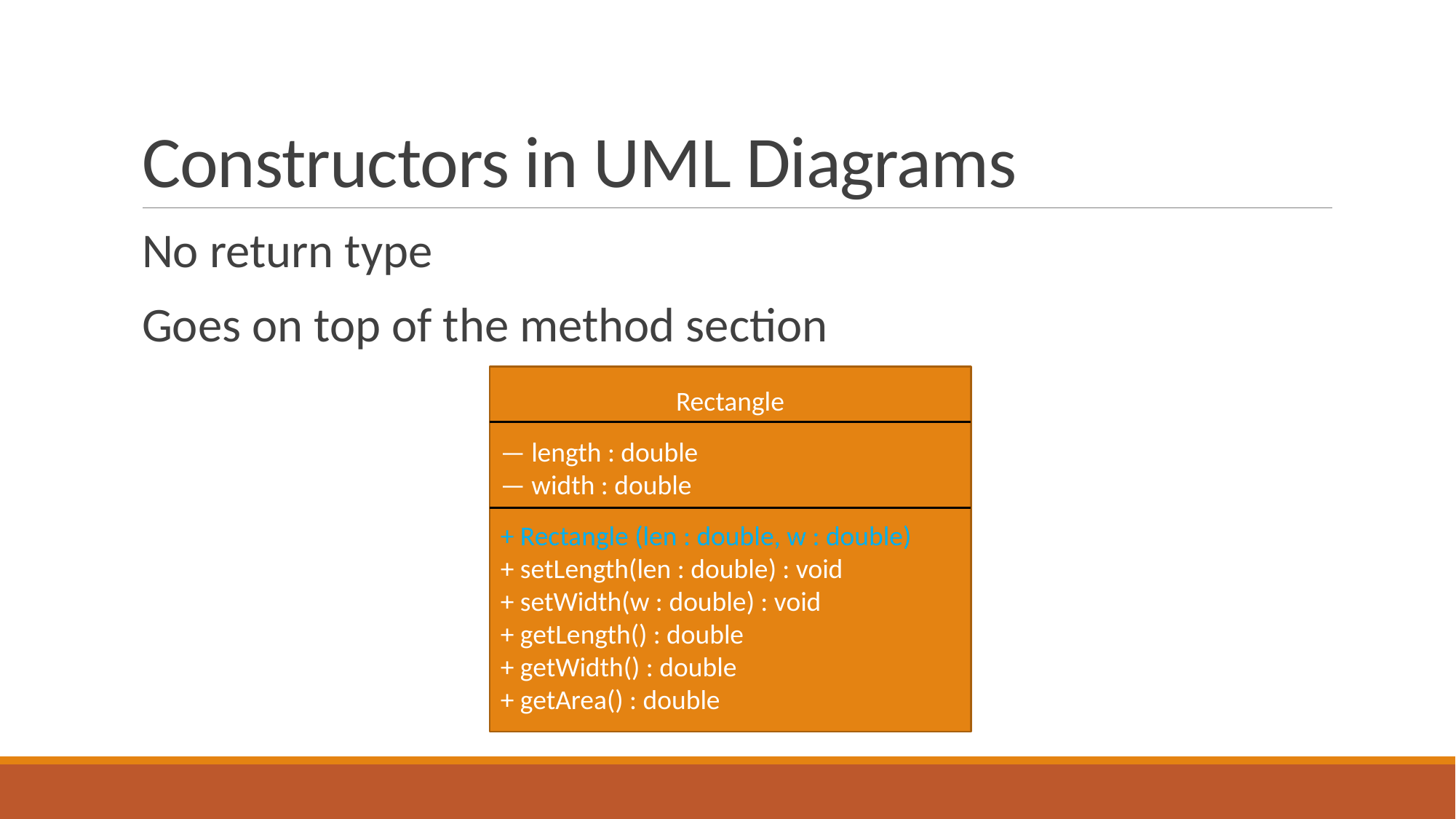

# Constructors in UML Diagrams
No return type
Goes on top of the method section
Rectangle

— length : double
— width : double

+ Rectangle (len : double, w : double)
+ setLength(len : double) : void
+ setWidth(w : double) : void
+ getLength() : double
+ getWidth() : double
+ getArea() : double